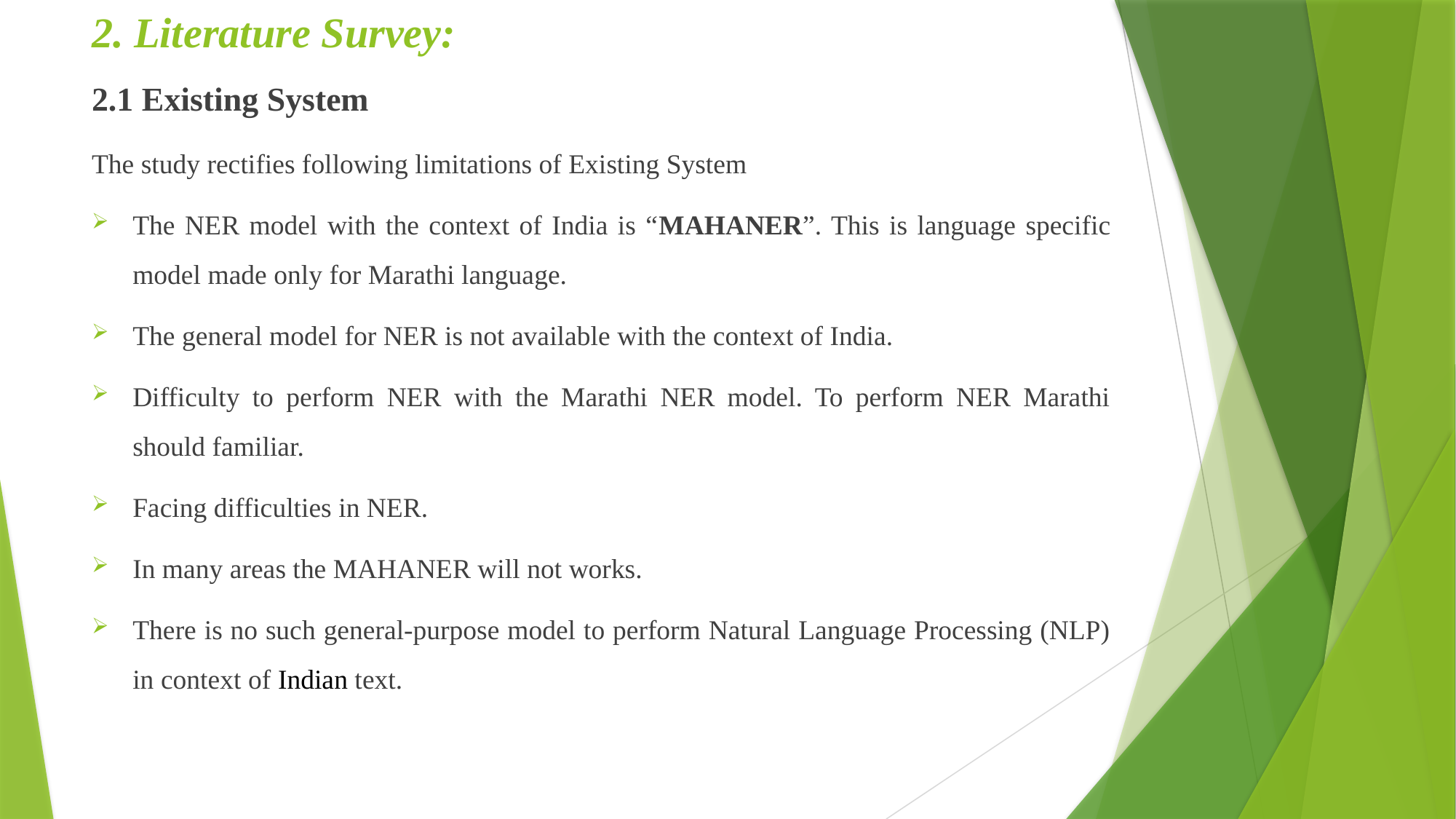

# 2. Literature Survey:
2.1 Existing System
The study rectifies following limitations of Existing System
The NER model with the context of India is “MAHANER”. This is language specific model made only for Marathi language.
The general model for NER is not available with the context of India.
Difficulty to perform NER with the Marathi NER model. To perform NER Marathi should familiar.
Facing difficulties in NER.
In many areas the MAHANER will not works.
There is no such general-purpose model to perform Natural Language Processing (NLP) in context of Indian text.